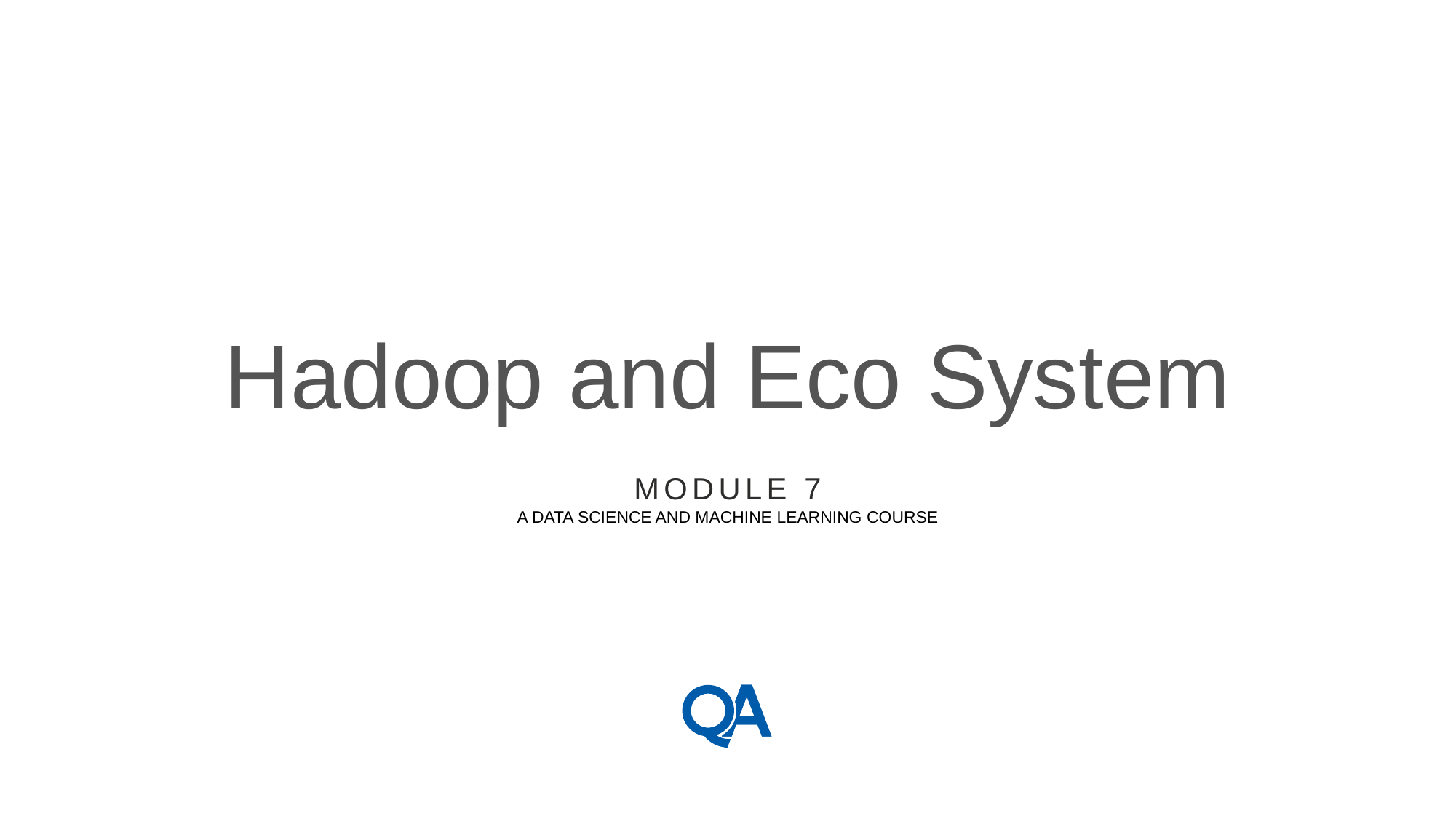

# Hadoop and Eco System
Module 7
A DATA SCIENCE AND MACHINE LEARNING COURSE